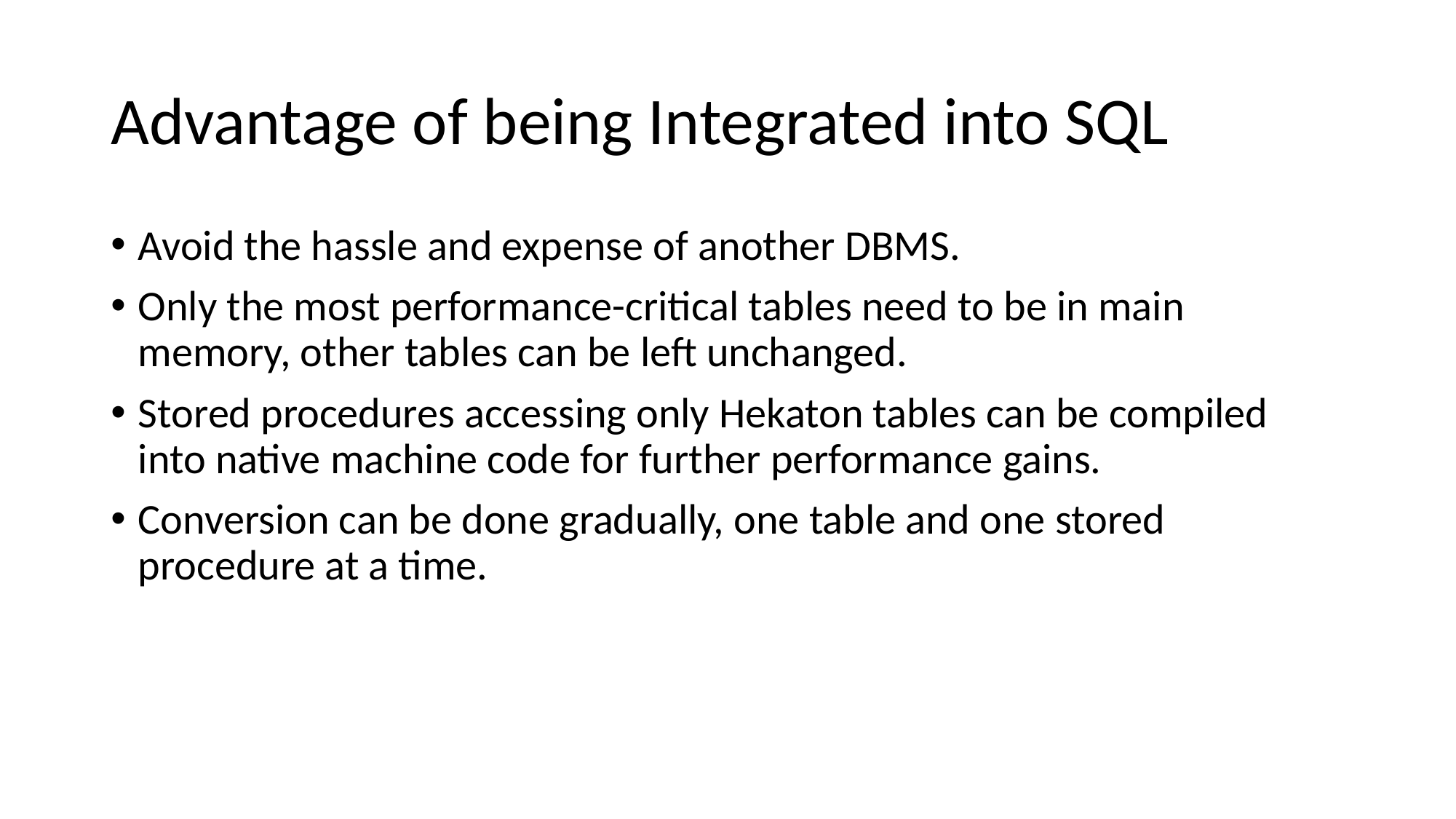

# Advantage of being Integrated into SQL
Avoid the hassle and expense of another DBMS.
Only the most performance-critical tables need to be in main memory, other tables can be left unchanged.
Stored procedures accessing only Hekaton tables can be compiled into native machine code for further performance gains.
Conversion can be done gradually, one table and one stored procedure at a time.